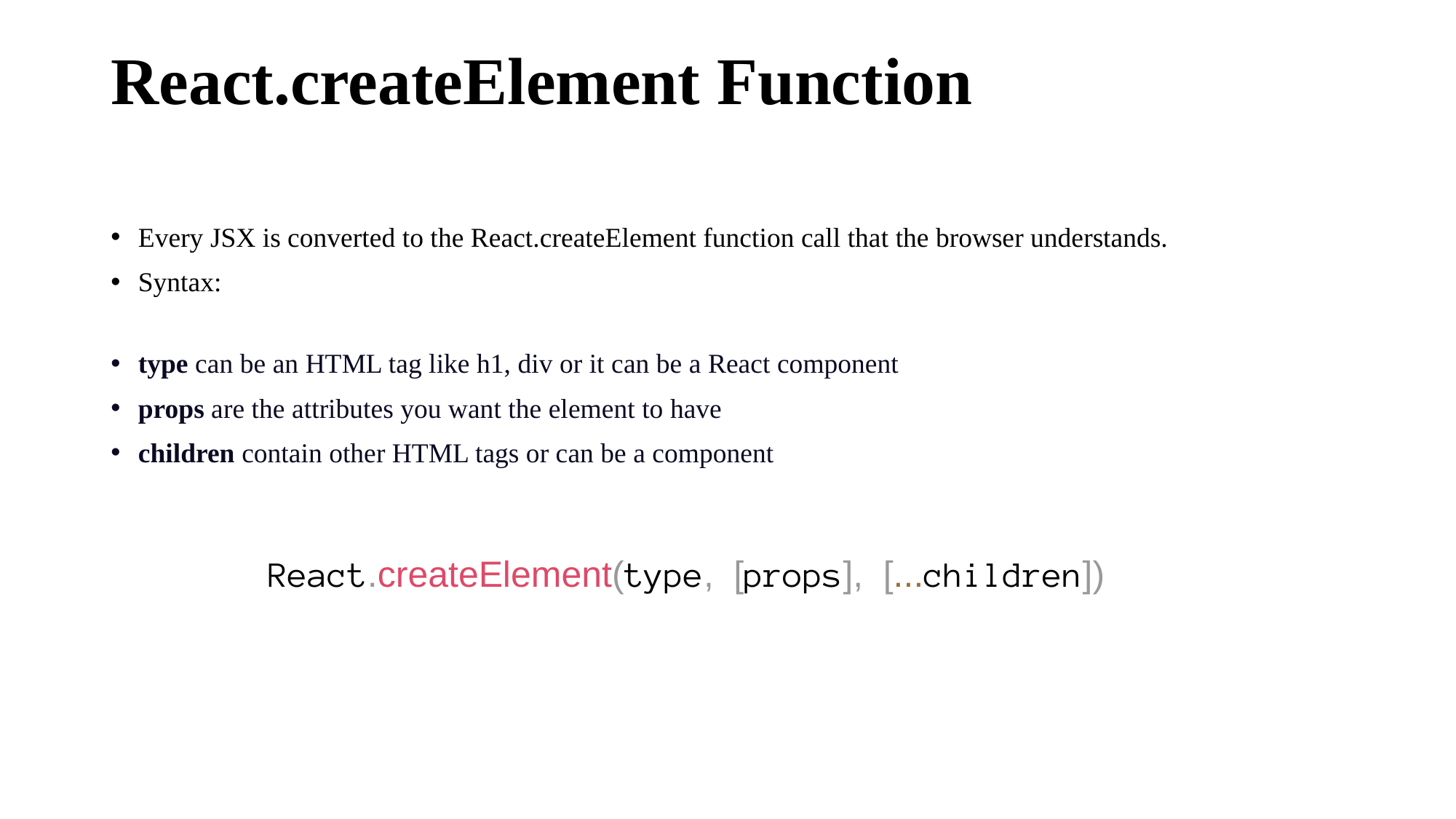

# React.createElement Function
Every JSX is converted to the React.createElement function call that the browser understands.
Syntax:

type can be an HTML tag like h1, div or it can be a React component
props are the attributes you want the element to have
children contain other HTML tags or can be a component

React.createElement(type, [props], [...children])